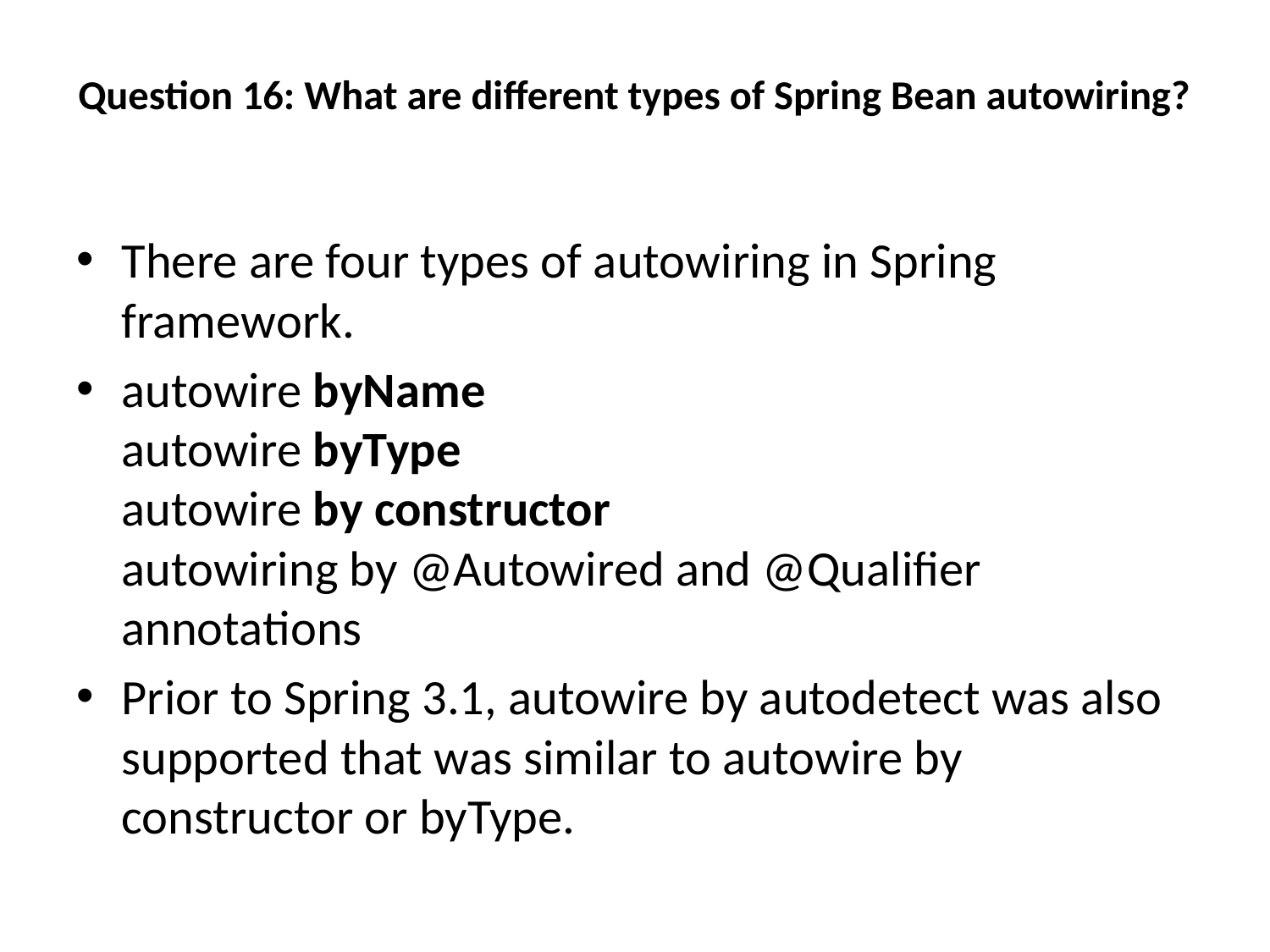

# Question 16: What are different types of Spring Bean autowiring?
There are four types of autowiring in Spring framework.
autowire byName
autowire byType
autowire by constructor
autowiring by @Autowired and @Qualifier annotations
Prior to Spring 3.1, autowire by autodetect was also supported that was similar to autowire by constructor or byType.